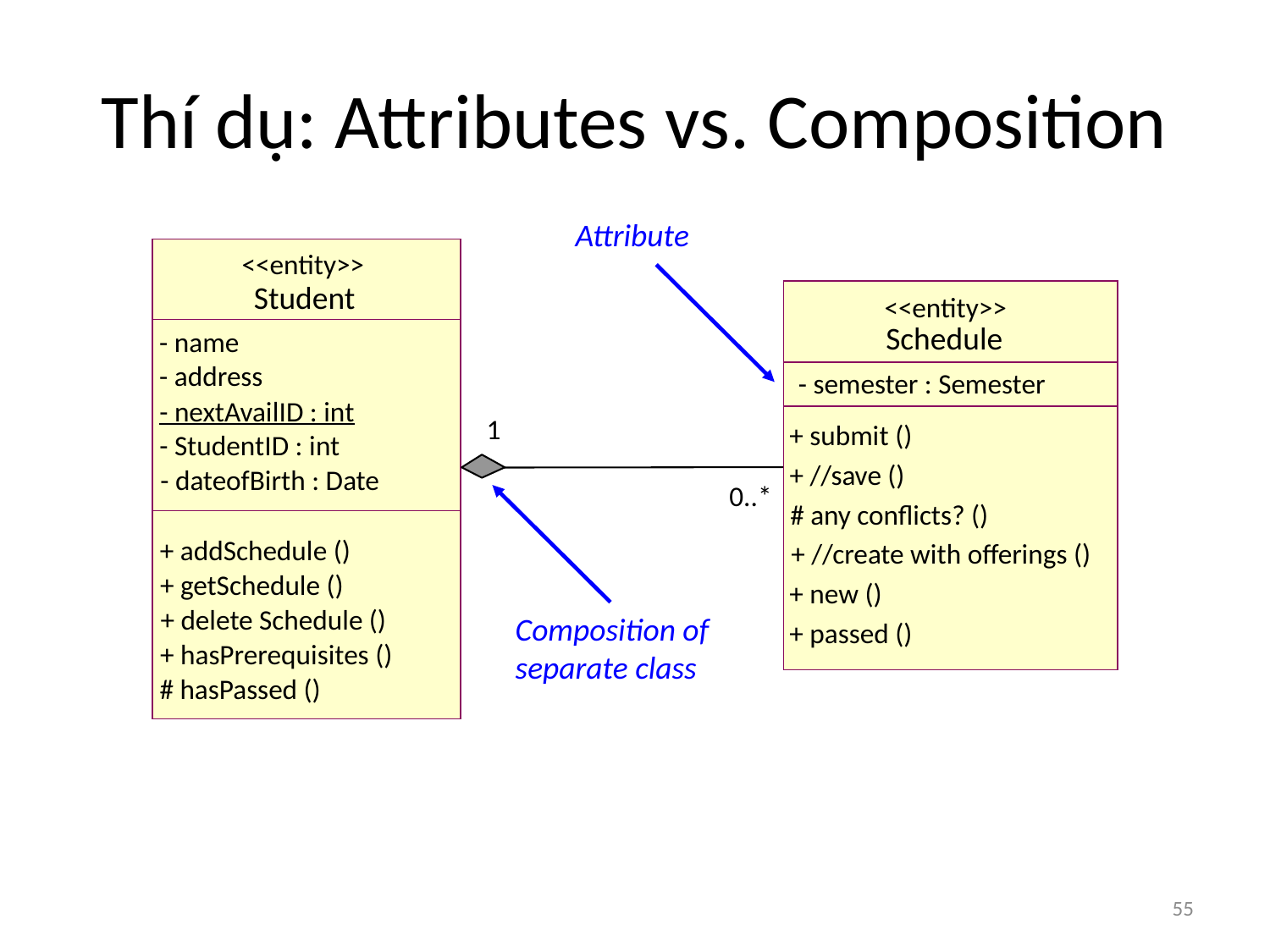

# Thí dụ: Attributes vs. Composition
Attribute

<<entity>>
Student

- name
- address
- nextAvailID : int
- StudentID : int
- dateofBirth : Date

+ addSchedule ()
+ getSchedule ()
+ delete Schedule ()
+ hasPrerequisites ()
# hasPassed ()

<<entity>>
Schedule

- semester : Semester

+ submit ()
+ //save ()
# any conflicts? ()
+ //create with offerings ()
+ new ()
+ passed ()
1

0..*

Composition of separate class
55